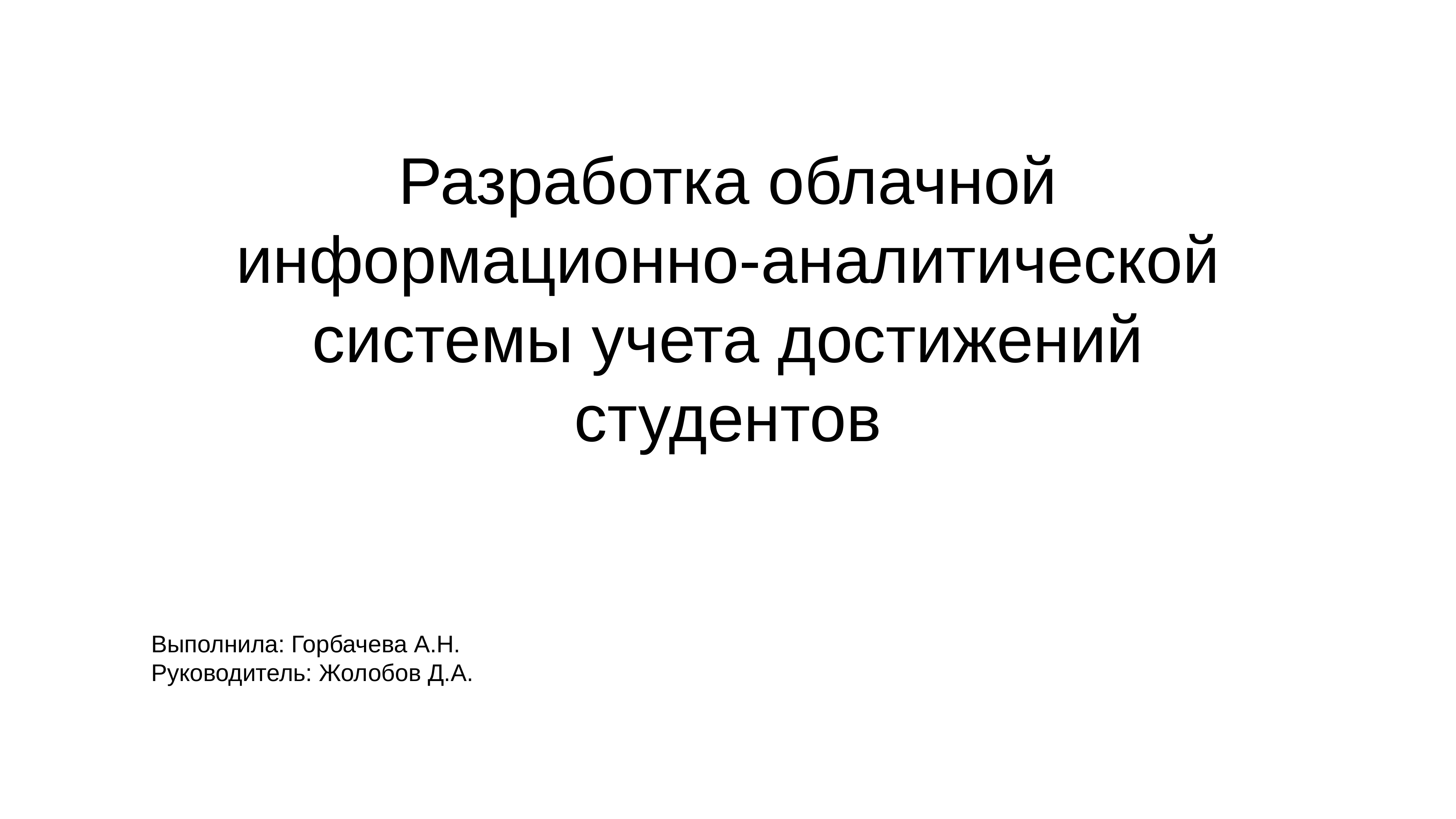

# Разработка облачной информационно-аналитической системы учета достижений студентов

Выполнила: Горбачева А.Н.
Руководитель: Жолобов Д.А.